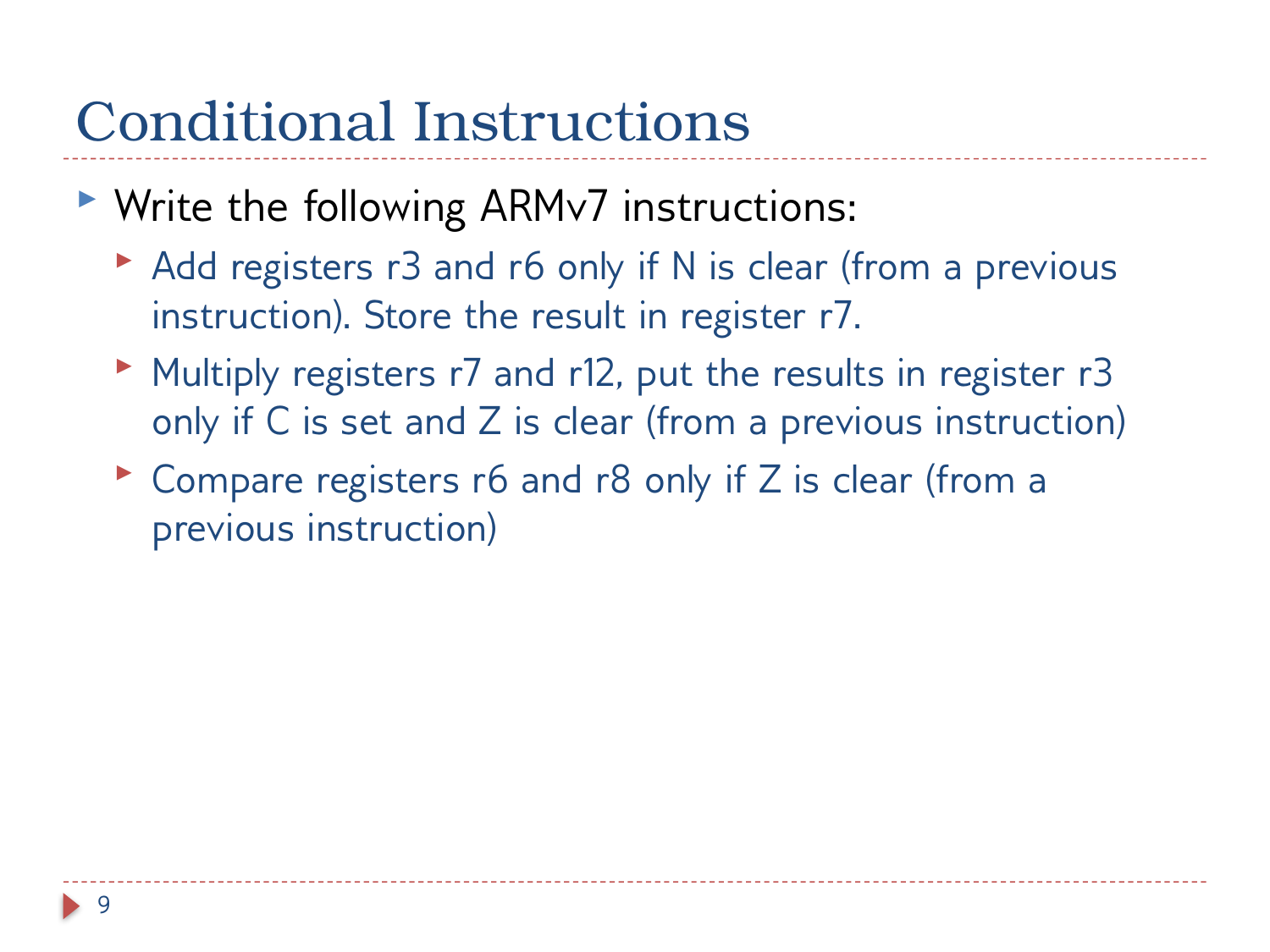

# Conditional Instructions
Write the following ARMv7 instructions:
Add registers r3 and r6 only if N is clear (from a previous instruction). Store the result in register r7.
Multiply registers r7 and r12, put the results in register r3 only if C is set and Z is clear (from a previous instruction)
Compare registers r6 and r8 only if Z is clear (from a previous instruction)

9